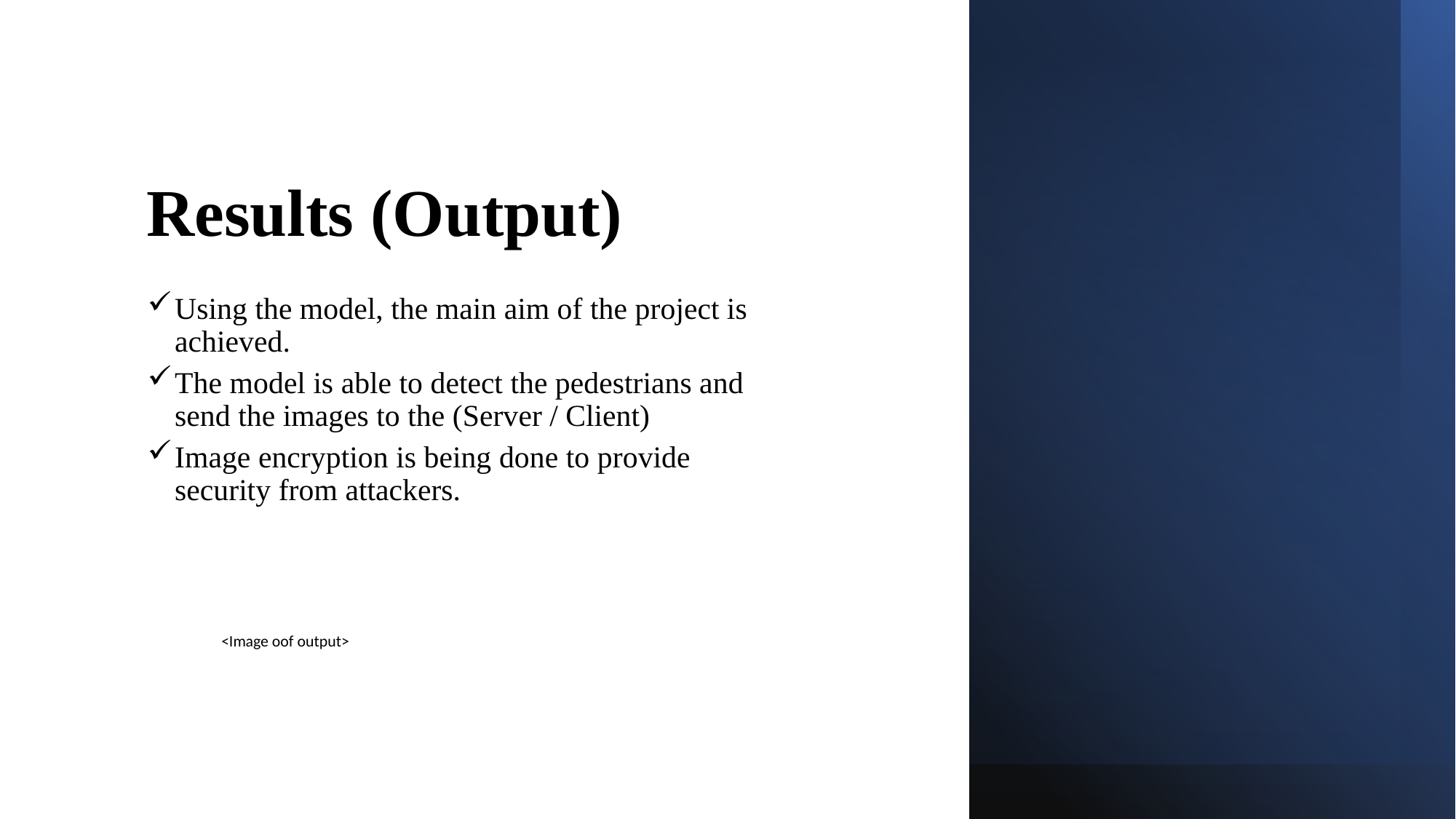

# Results (Output)
Using the model, the main aim of the project is achieved.
The model is able to detect the pedestrians and send the images to the (Server / Client)
Image encryption is being done to provide security from attackers.

<Image oof output>